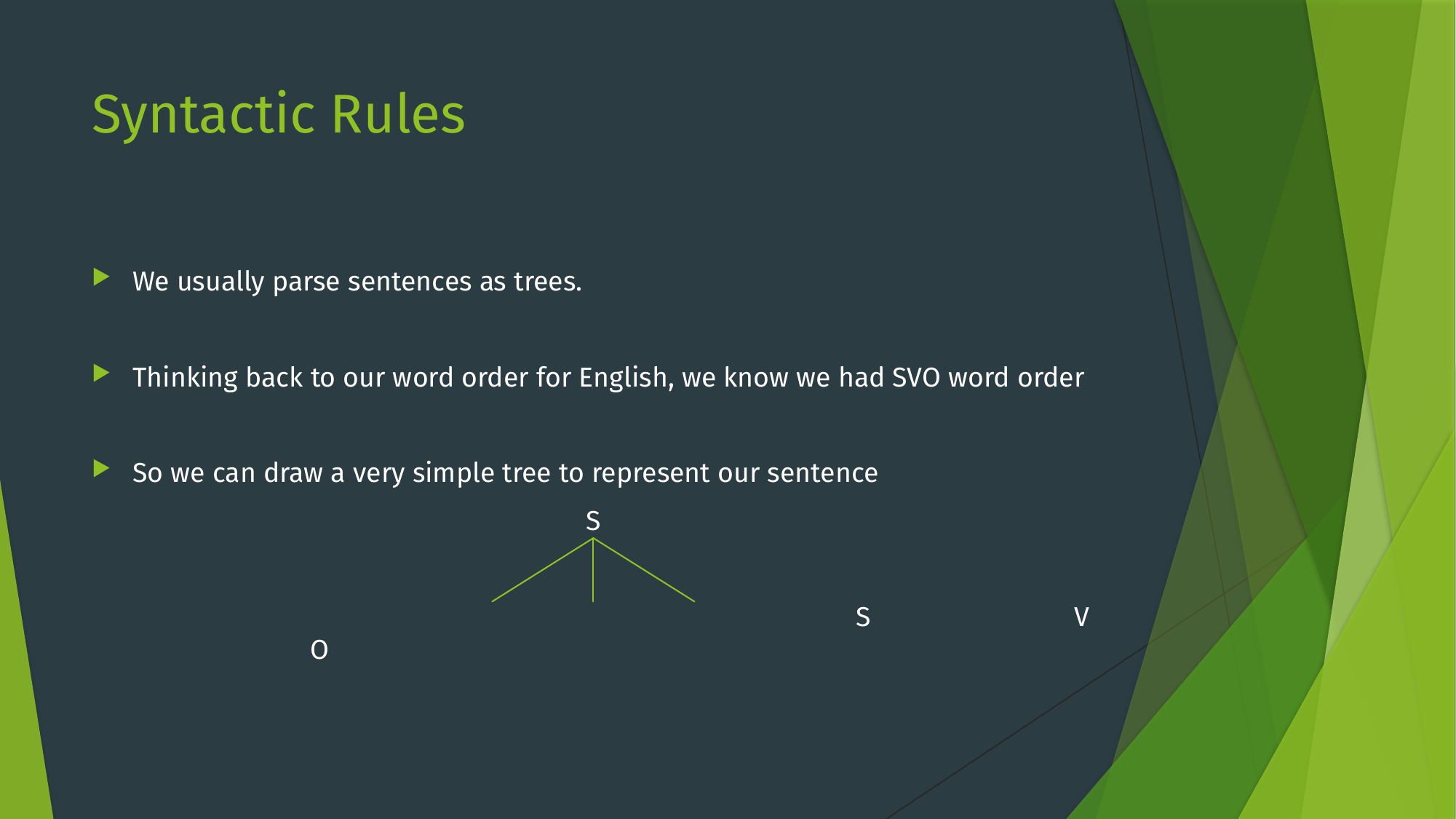

# Syntactic Rules
We usually parse sentences as trees.

Thinking back to our word order for English, we know we had SVO word order

So we can draw a very simple tree to represent our sentence
S

							S		V		O